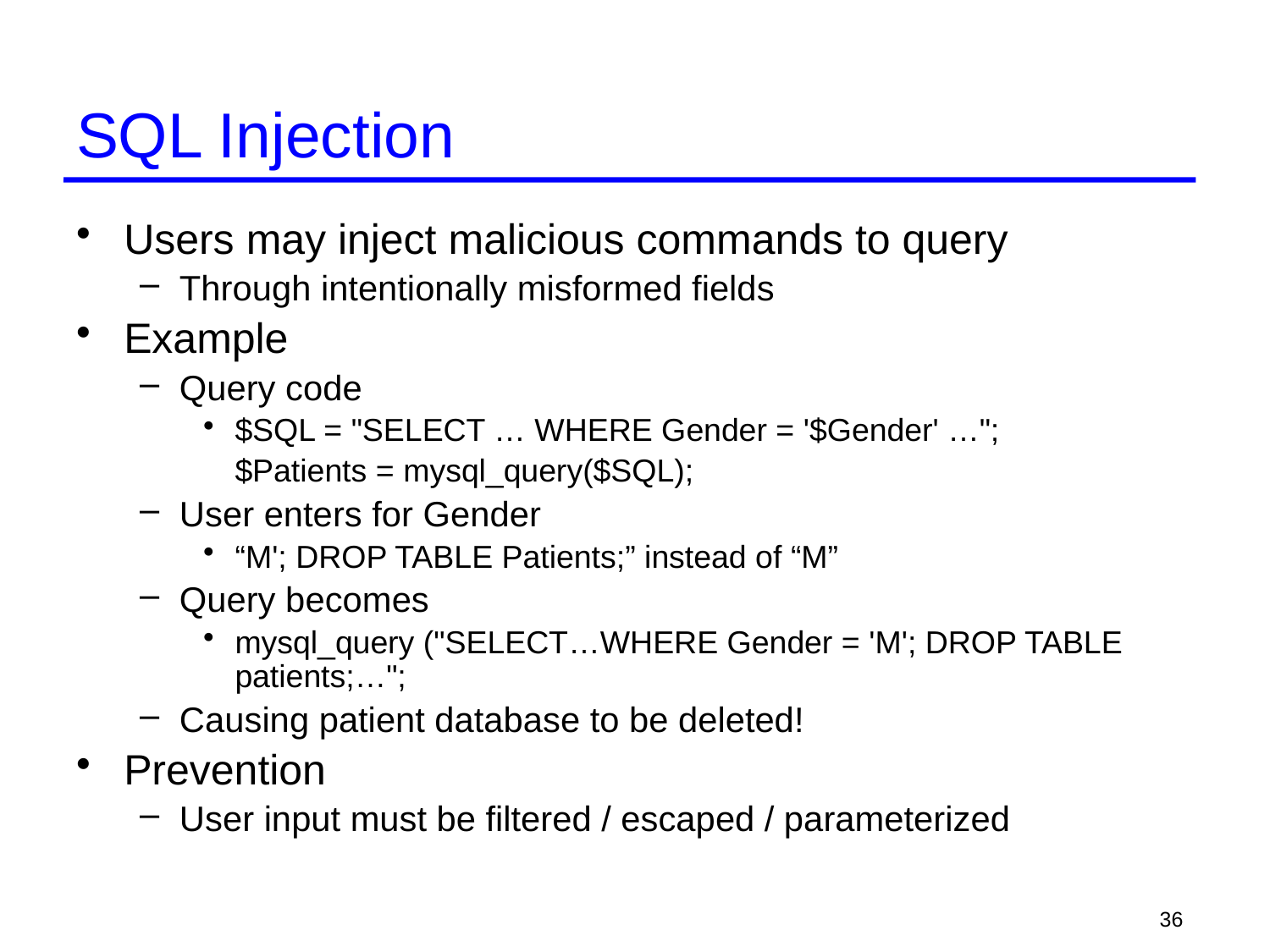

# SQL Injection
Users may inject malicious commands to query
Through intentionally misformed fields
Example
Query code
$SQL = "SELECT … WHERE Gender = '$Gender' …";
	$Patients = mysql_query($SQL);
User enters for Gender
“M'; DROP TABLE Patients;” instead of “M”
Query becomes
mysql_query ("SELECT…WHERE Gender = 'M'; DROP TABLE patients;…";
Causing patient database to be deleted!
Prevention
User input must be filtered / escaped / parameterized
36